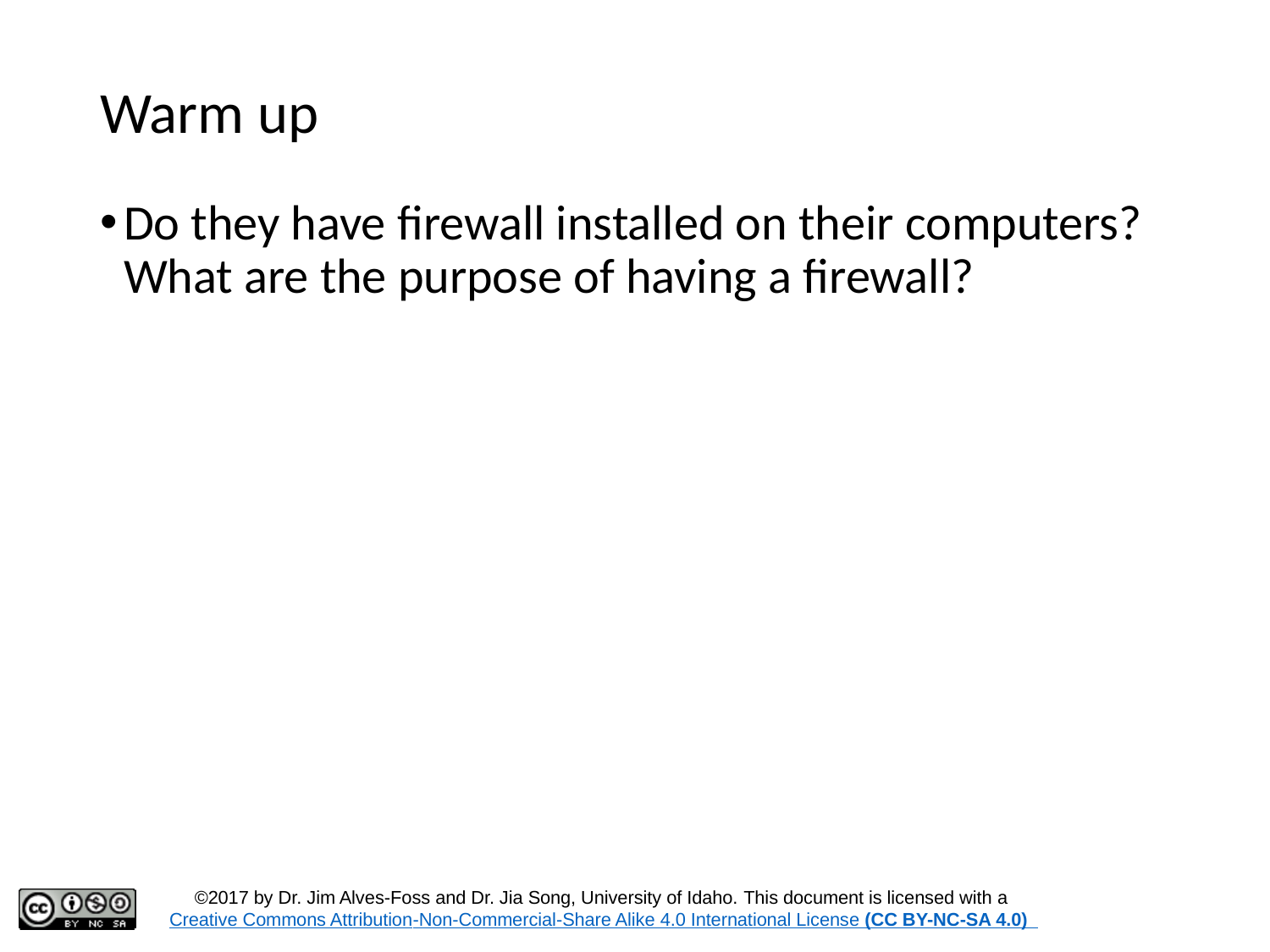

# Warm up
Do they have firewall installed on their computers? What are the purpose of having a firewall?